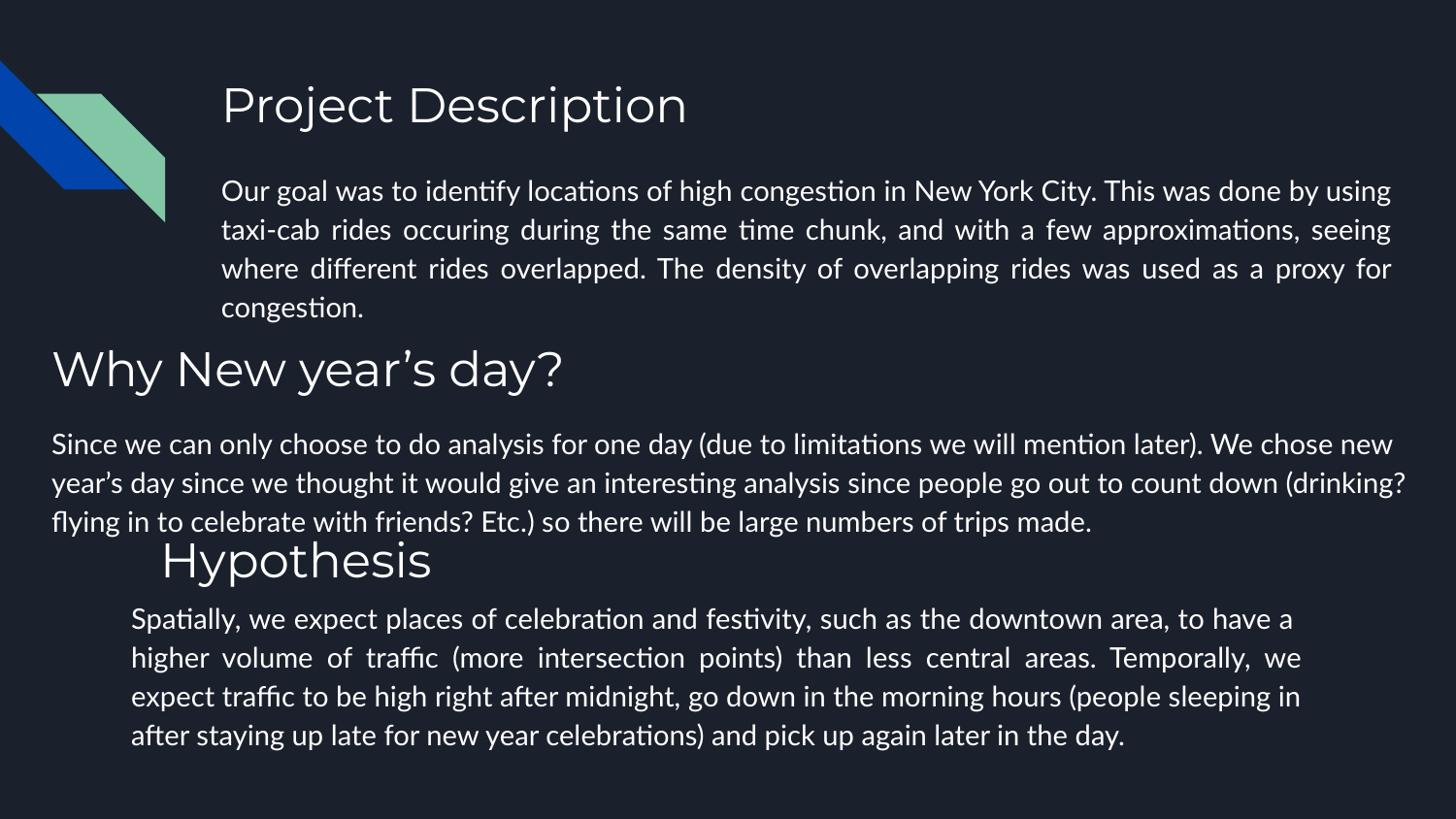

# Project Description
Our goal was to identify locations of high congestion in New York City. This was done by using taxi-cab rides occuring during the same time chunk, and with a few approximations, seeing where different rides overlapped. The density of overlapping rides was used as a proxy for congestion.
Why New year’s day?
Since we can only choose to do analysis for one day (due to limitations we will mention later). We chose new year’s day since we thought it would give an interesting analysis since people go out to count down (drinking? flying in to celebrate with friends? Etc.) so there will be large numbers of trips made.

Spatially, we expect places of celebration and festivity, such as the downtown area, to have a  higher volume of traffic (more intersection points) than less central areas. Temporally, we expect traffic to be high right after midnight, go down in the morning hours (people sleeping in after staying up late for new year celebrations) and pick up again later in the day.
Hypothesis